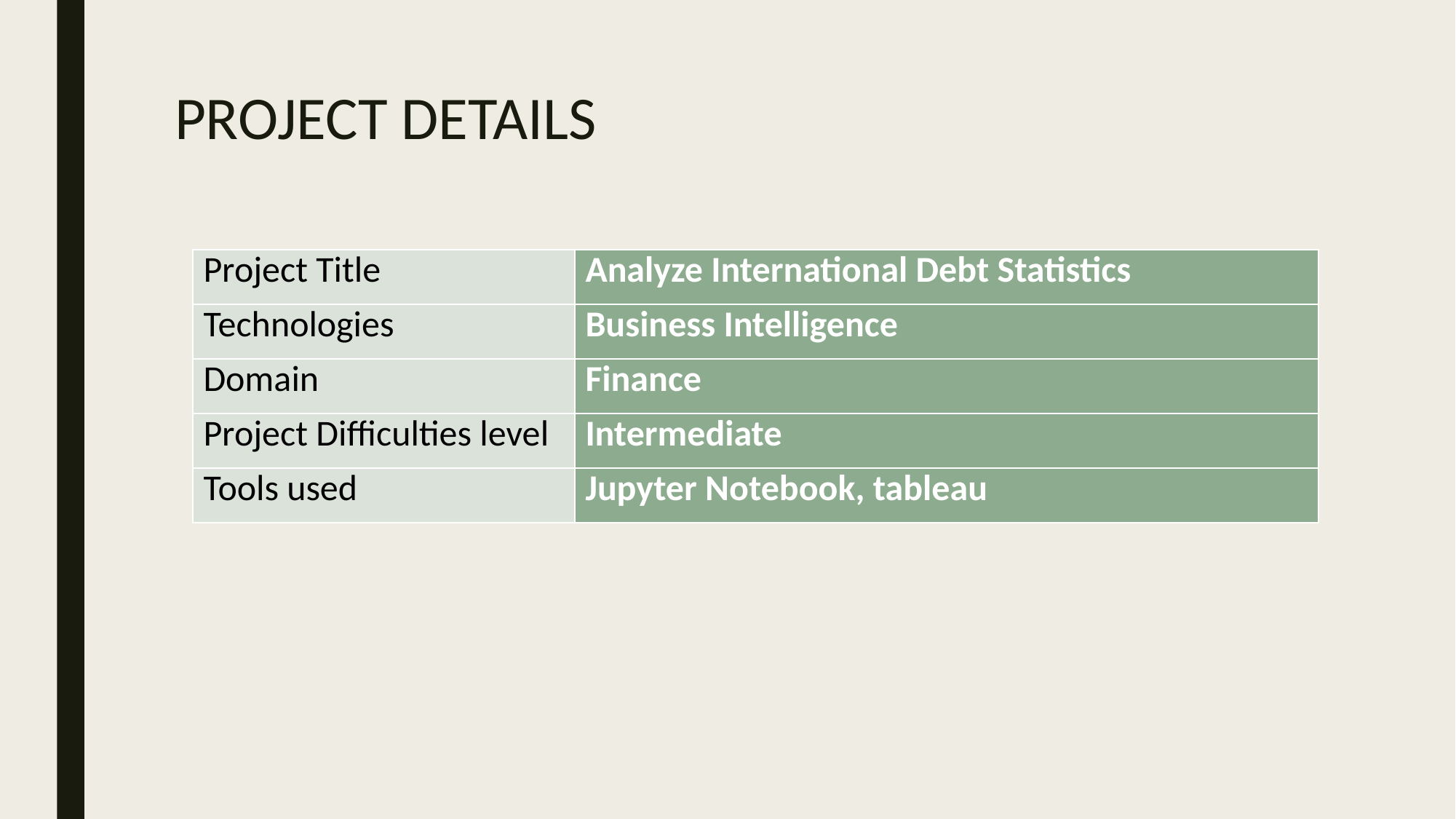

# PROJECT DETAILS
| Project Title | Analyze International Debt Statistics |
| --- | --- |
| Technologies | Business Intelligence |
| Domain | Finance |
| Project Difficulties level | Intermediate |
| Tools used | Jupyter Notebook, tableau |